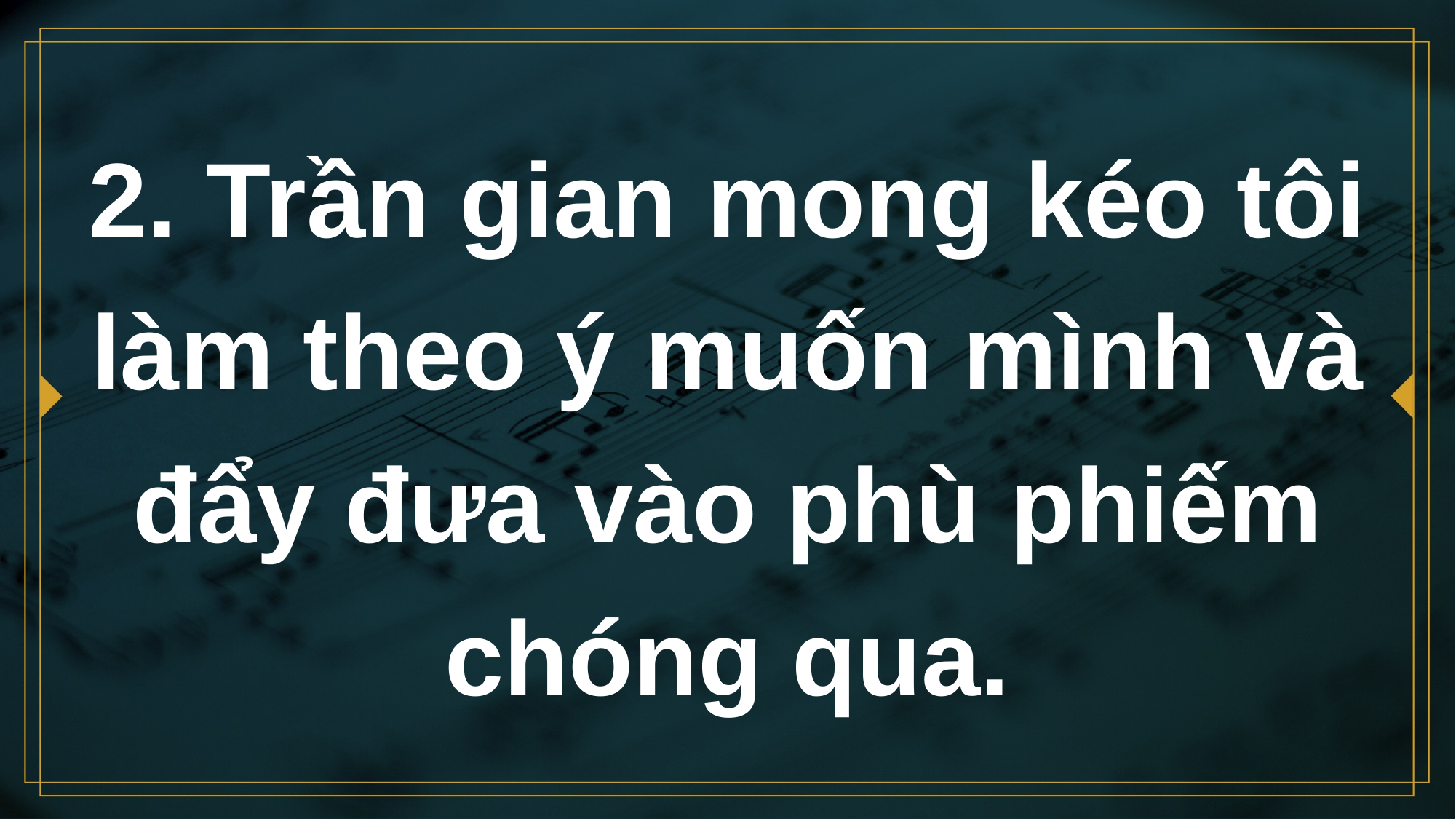

# 2. Trần gian mong kéo tôi làm theo ý muốn mình và đẩy đưa vào phù phiếm chóng qua.